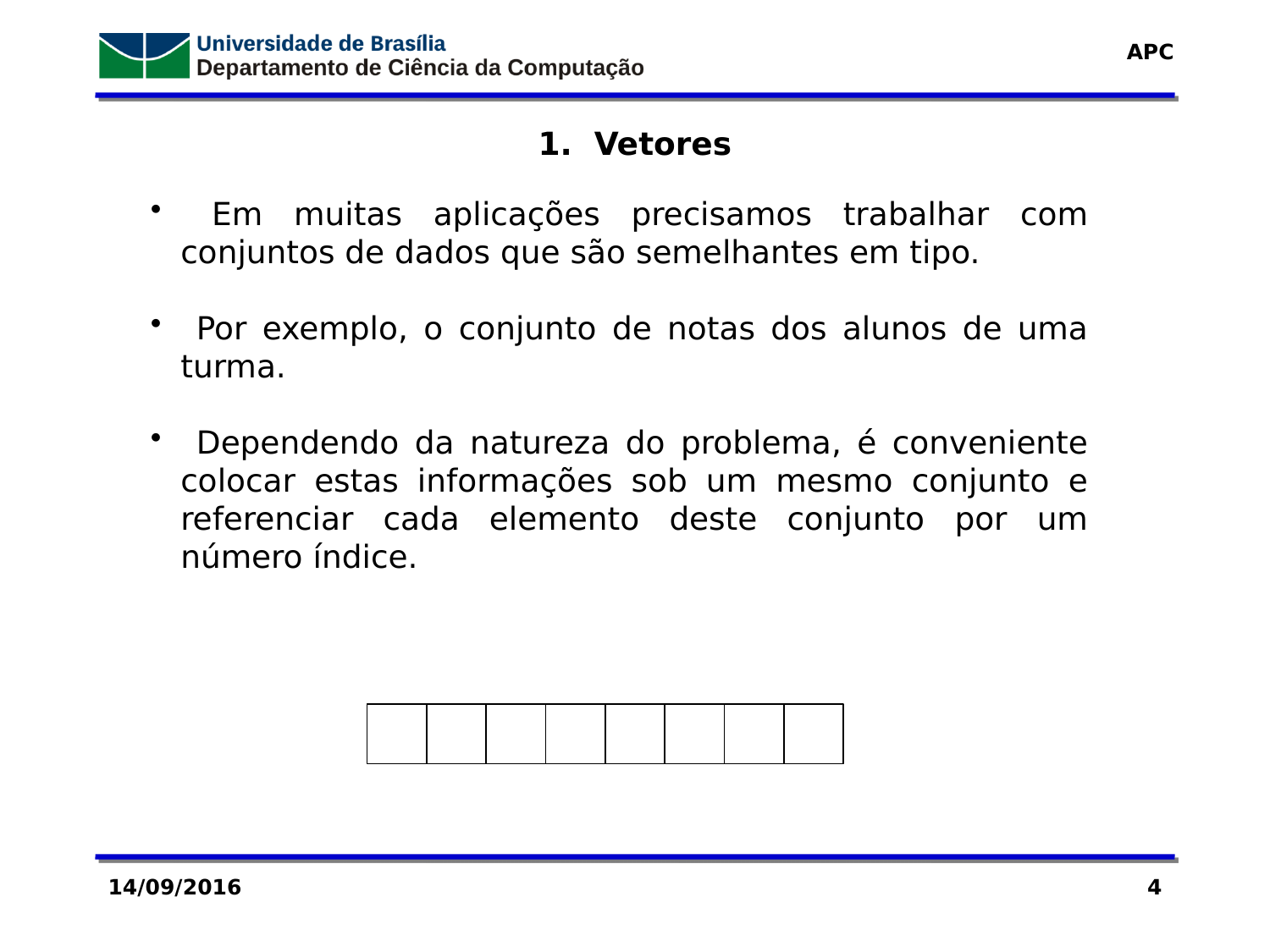

1.  Vetores
 Em muitas aplicações precisamos trabalhar com conjuntos de dados que são semelhantes em tipo.

 Por exemplo, o conjunto de notas dos alunos de uma turma.

 Dependendo da natureza do problema, é conveniente colocar estas informações sob um mesmo conjunto e referenciar cada elemento deste conjunto por um número índice.

14/09/2016
4